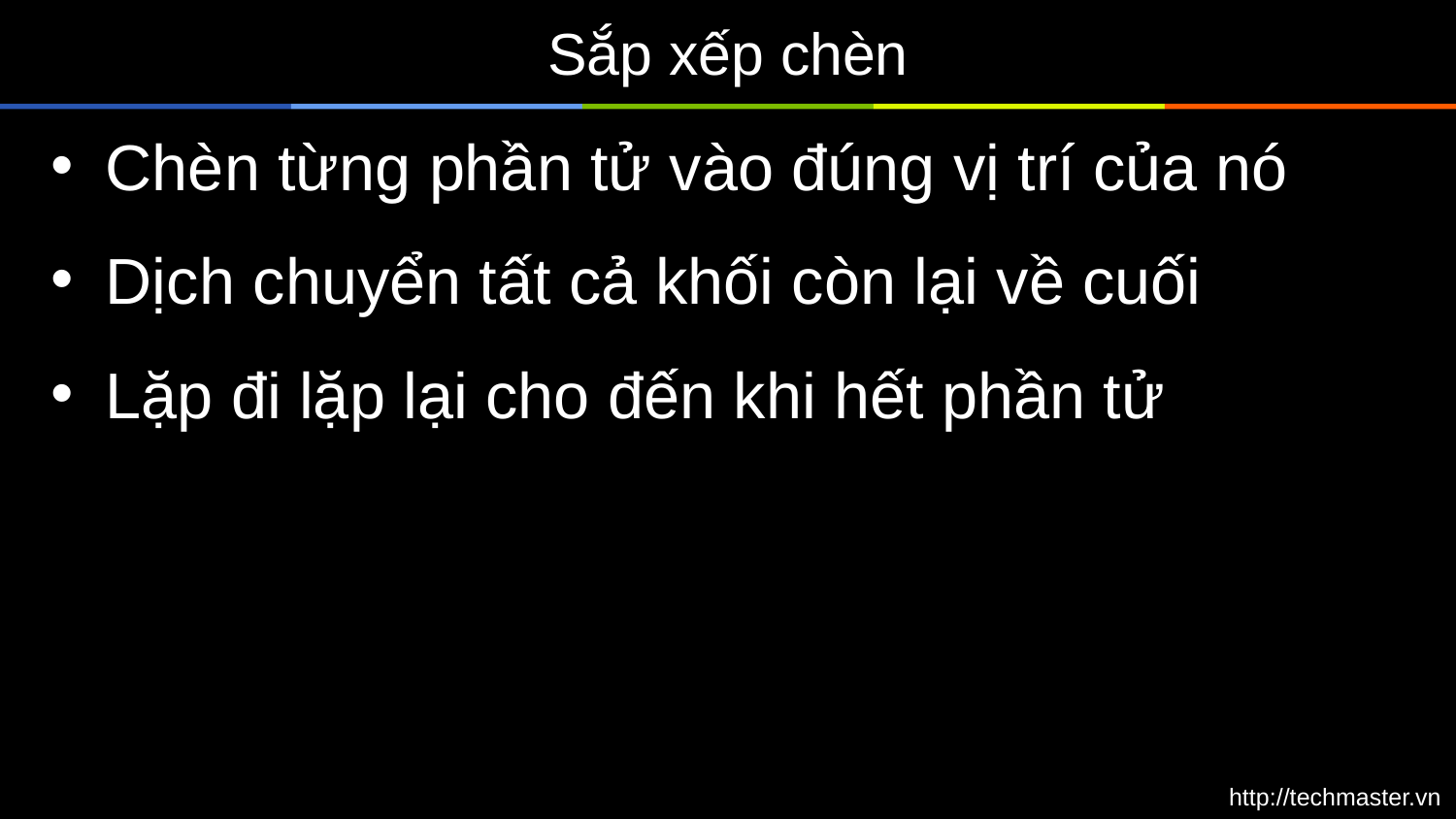

# Sắp xếp chèn
Chèn từng phần tử vào đúng vị trí của nó
Dịch chuyển tất cả khối còn lại về cuối
Lặp đi lặp lại cho đến khi hết phần tử